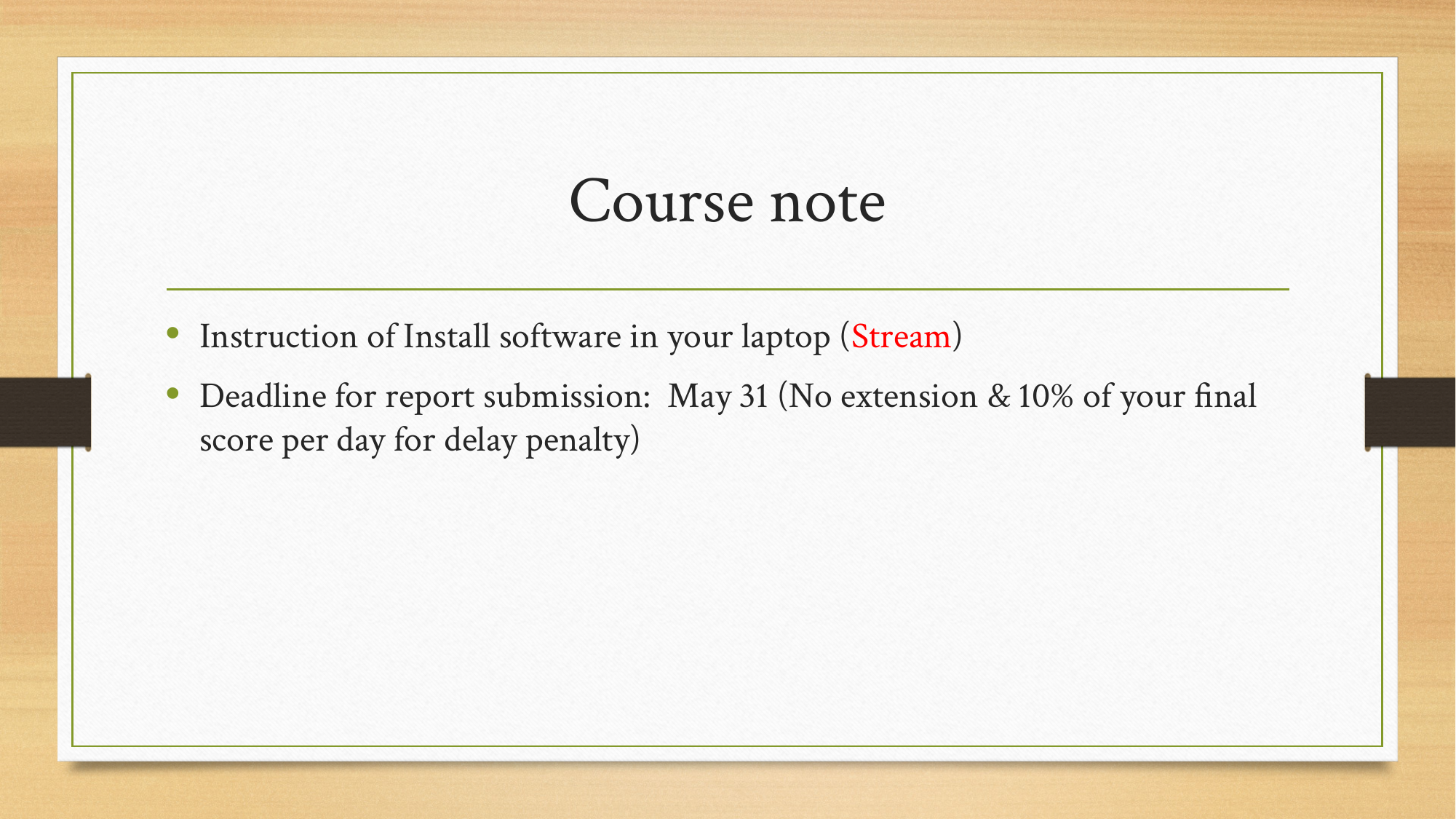

# Course note
Instruction of Install software in your laptop (Stream)
Deadline for report submission:  May 31 (No extension & 10% of your final score per day for delay penalty)